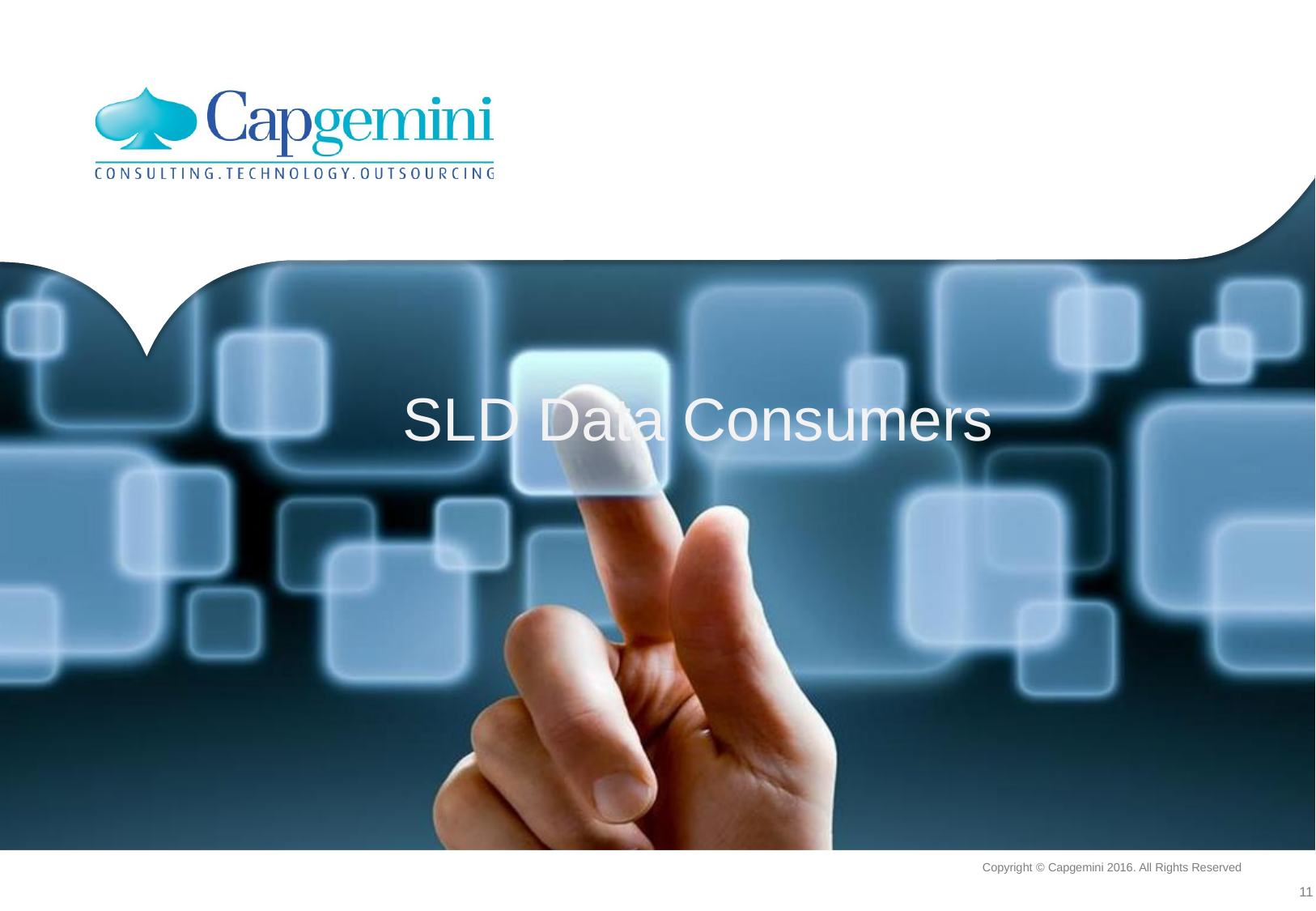

SLD Data Consumers

Copyright © Capgemini 2016. All Rights Reserved
11